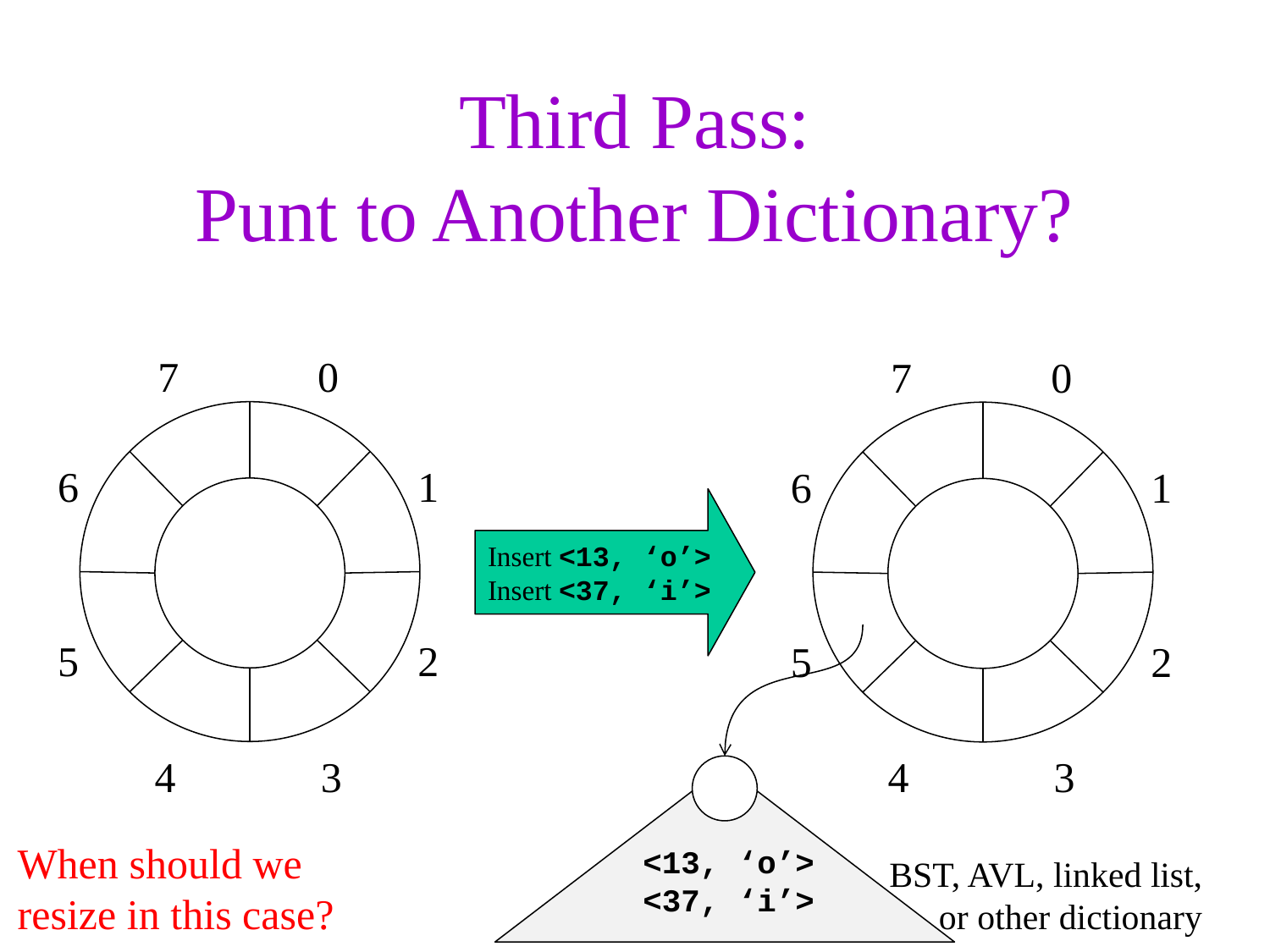

# Third Pass: Punt to Another Dictionary?
7
0

6
1

5
2
4
3
7
0

6
1

5
2
4
3
Insert <13, ‘o’>
Insert <37, ‘i’>

When should we resize in this case?
<13, ‘o’>
<37, ‘i’>
BST, AVL, linked list,
or other dictionary